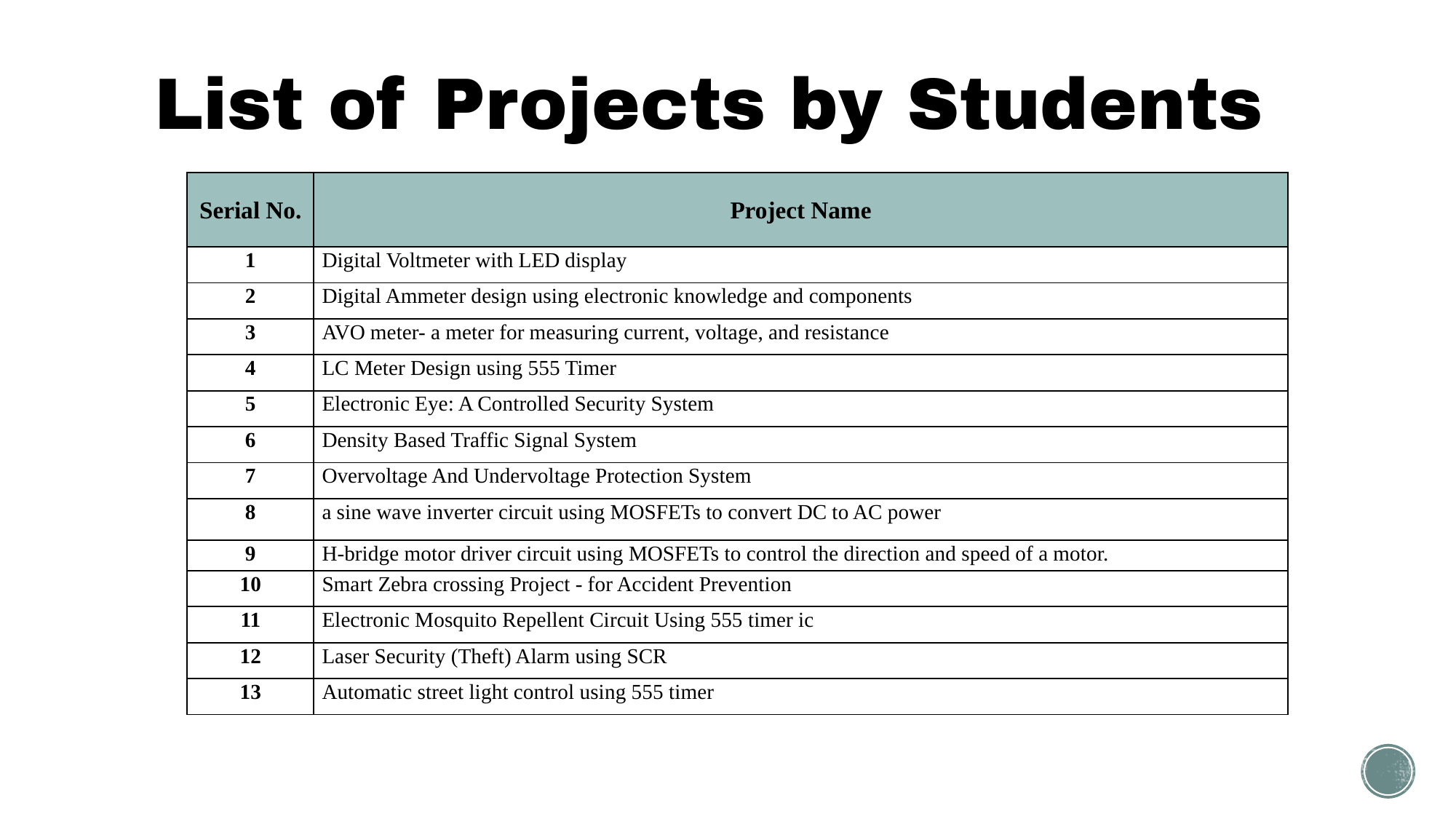

# List of Projects by Students
| Serial No. | Project Name |
| --- | --- |
| 1 | Digital Voltmeter with LED display |
| 2 | Digital Ammeter design using electronic knowledge and components |
| 3 | AVO meter- a meter for measuring current, voltage, and resistance |
| 4 | LC Meter Design using 555 Timer |
| 5 | Electronic Eye: A Controlled Security System |
| 6 | Density Based Traffic Signal System |
| 7 | Overvoltage And Undervoltage Protection System |
| 8 | a sine wave inverter circuit using MOSFETs to convert DC to AC power |
| 9 | H-bridge motor driver circuit using MOSFETs to control the direction and speed of a motor. |
| 10 | Smart Zebra crossing Project - for Accident Prevention |
| 11 | Electronic Mosquito Repellent Circuit Using 555 timer ic |
| 12 | Laser Security (Theft) Alarm using SCR |
| 13 | Automatic street light control using 555 timer |